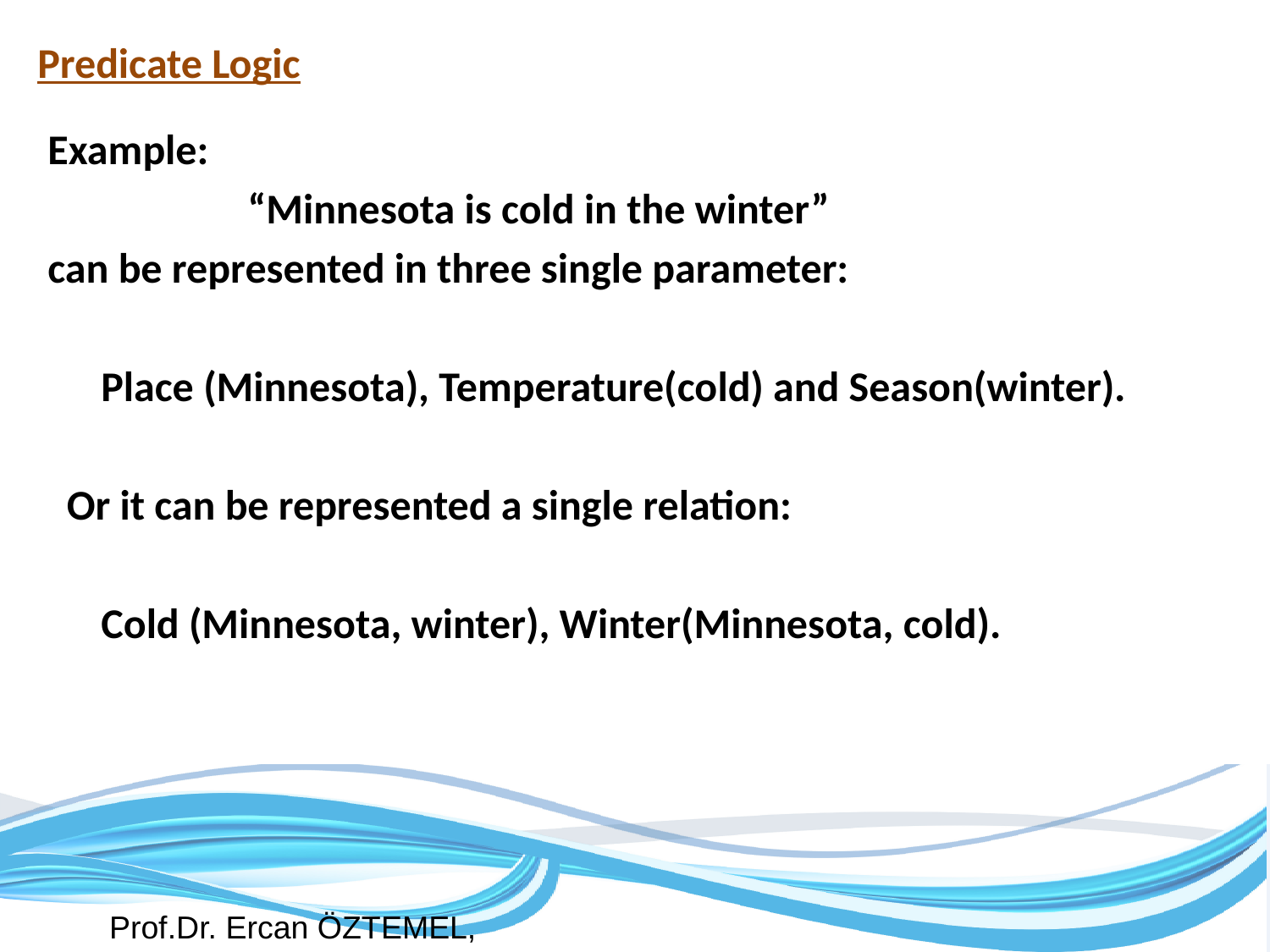

# Predicate Logic
Example:
                     “Minnesota is cold in the winter”
can be represented in three single parameter:

Place (Minnesota), Temperature(cold) and Season(winter).

  Or it can be represented a single relation:

Cold (Minnesota, winter), Winter(Minnesota, cold).